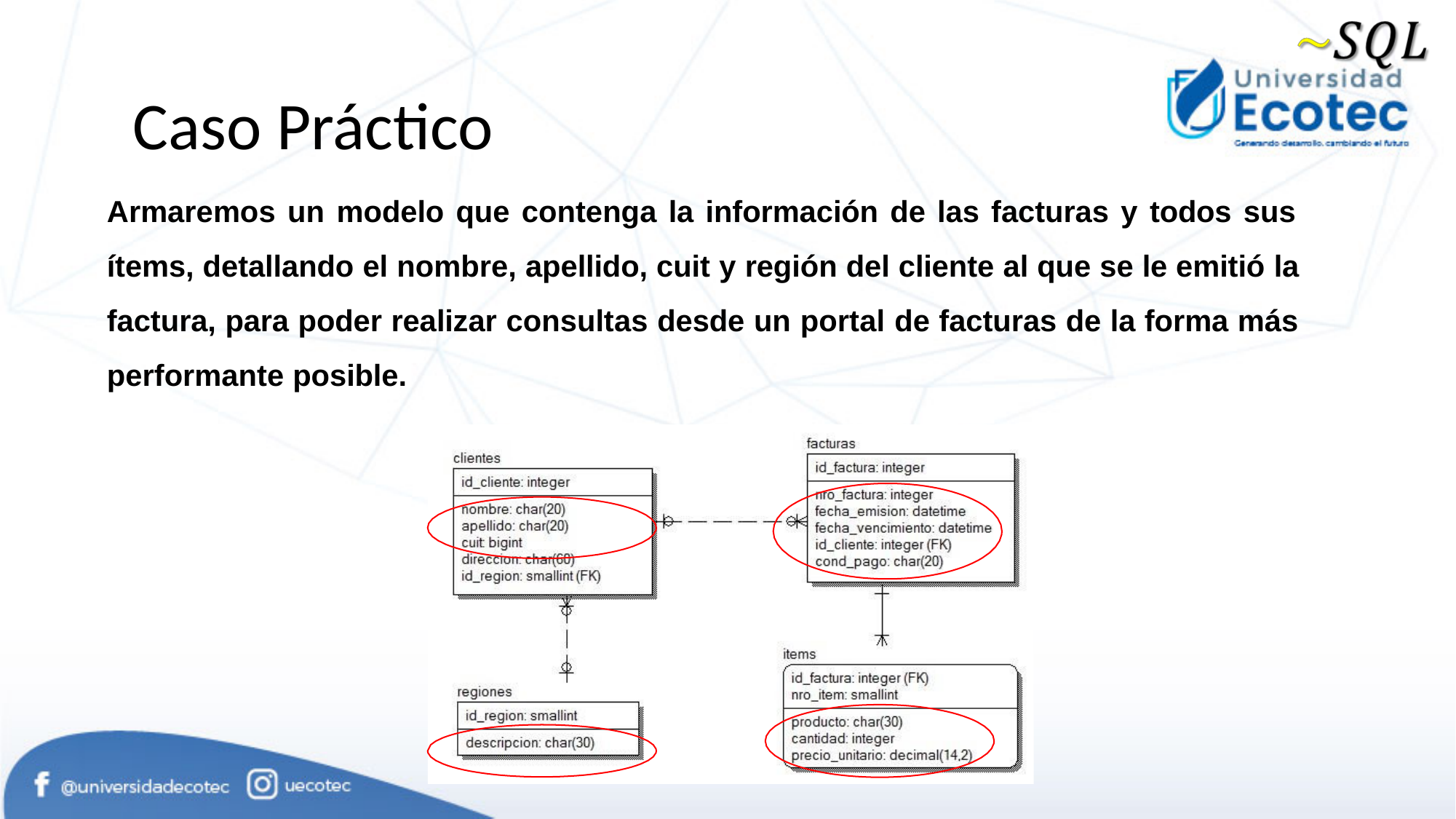

# Caso Práctico
Armaremos un modelo que contenga la información de las facturas y todos sus  ítems, detallando el nombre, apellido, cuit y región del cliente al que se le emitió la  factura, para poder realizar consultas desde un portal de facturas de la forma más  performante posible.